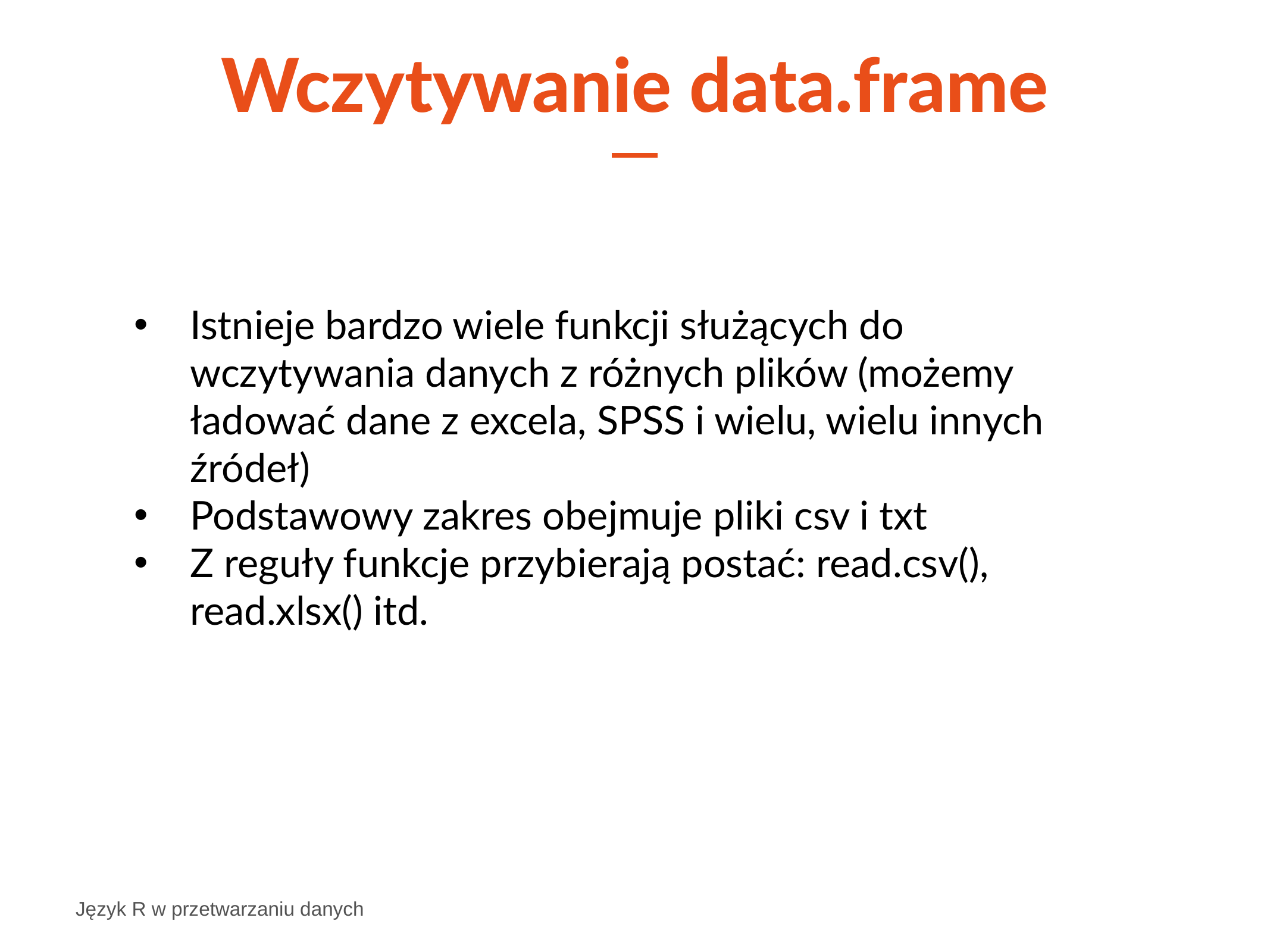

# Wczytywanie data.frame

Istnieje bardzo wiele funkcji służących do wczytywania danych z różnych plików (możemy ładować dane z excela, SPSS i wielu, wielu innych źródeł)
Podstawowy zakres obejmuje pliki csv i txt
Z reguły funkcje przybierają postać: read.csv(), read.xlsx() itd.
Język R w przetwarzaniu danych